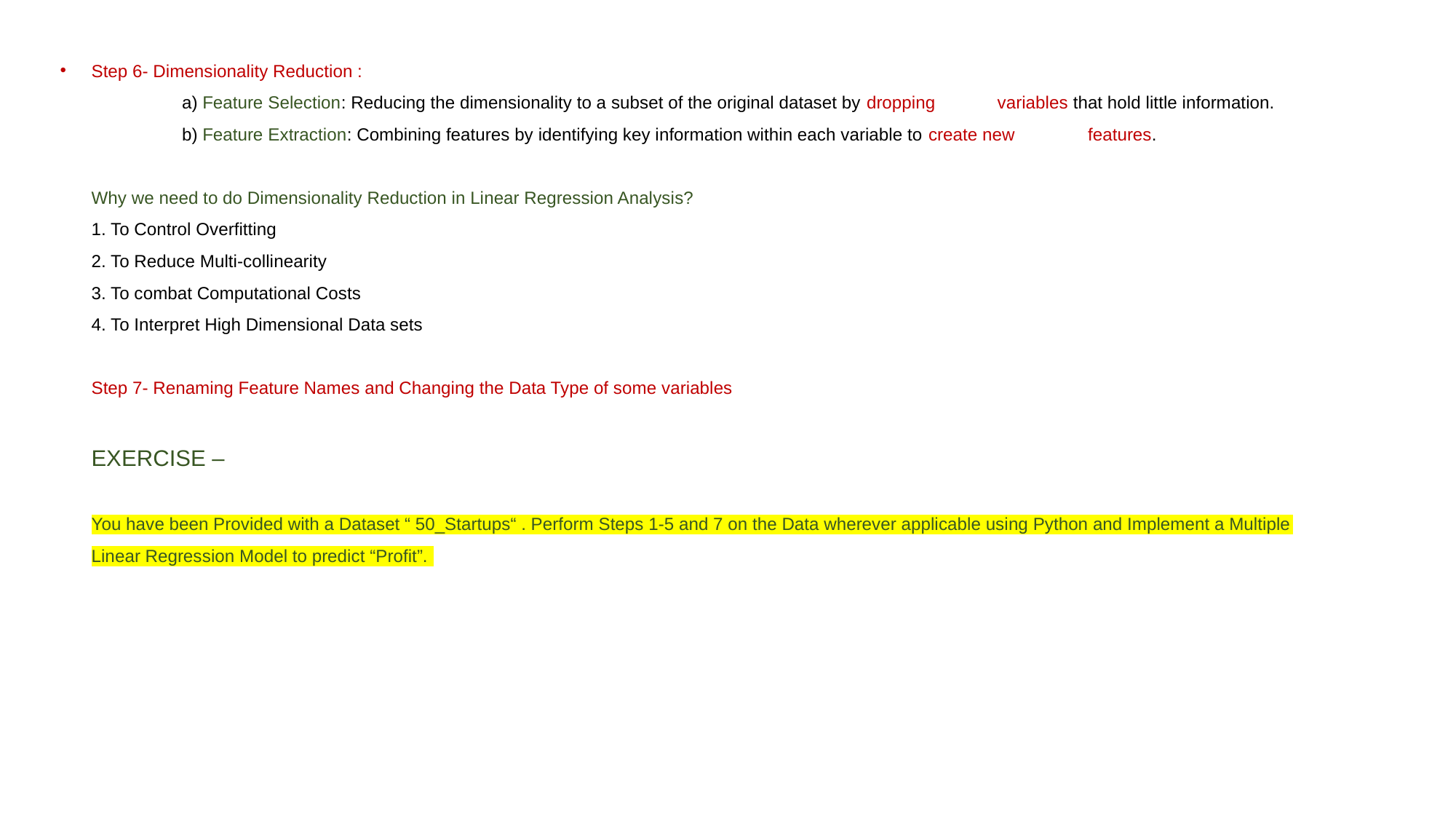

# Step 6- Dimensionality Reduction : a) Feature Selection: Reducing the dimensionality to a subset of the original dataset by dropping 	variables that hold little information. b) Feature Extraction: Combining features by identifying key information within each variable to create new 	features. Why we need to do Dimensionality Reduction in Linear Regression Analysis? 1. To Control Overfitting 2. To Reduce Multi-collinearity 3. To combat Computational Costs 4. To Interpret High Dimensional Data sets Step 7- Renaming Feature Names and Changing the Data Type of some variables EXERCISE – You have been Provided with a Dataset “ 50_Startups“ . Perform Steps 1-5 and 7 on the Data wherever applicable using Python and Implement a Multiple Linear Regression Model to predict “Profit”.